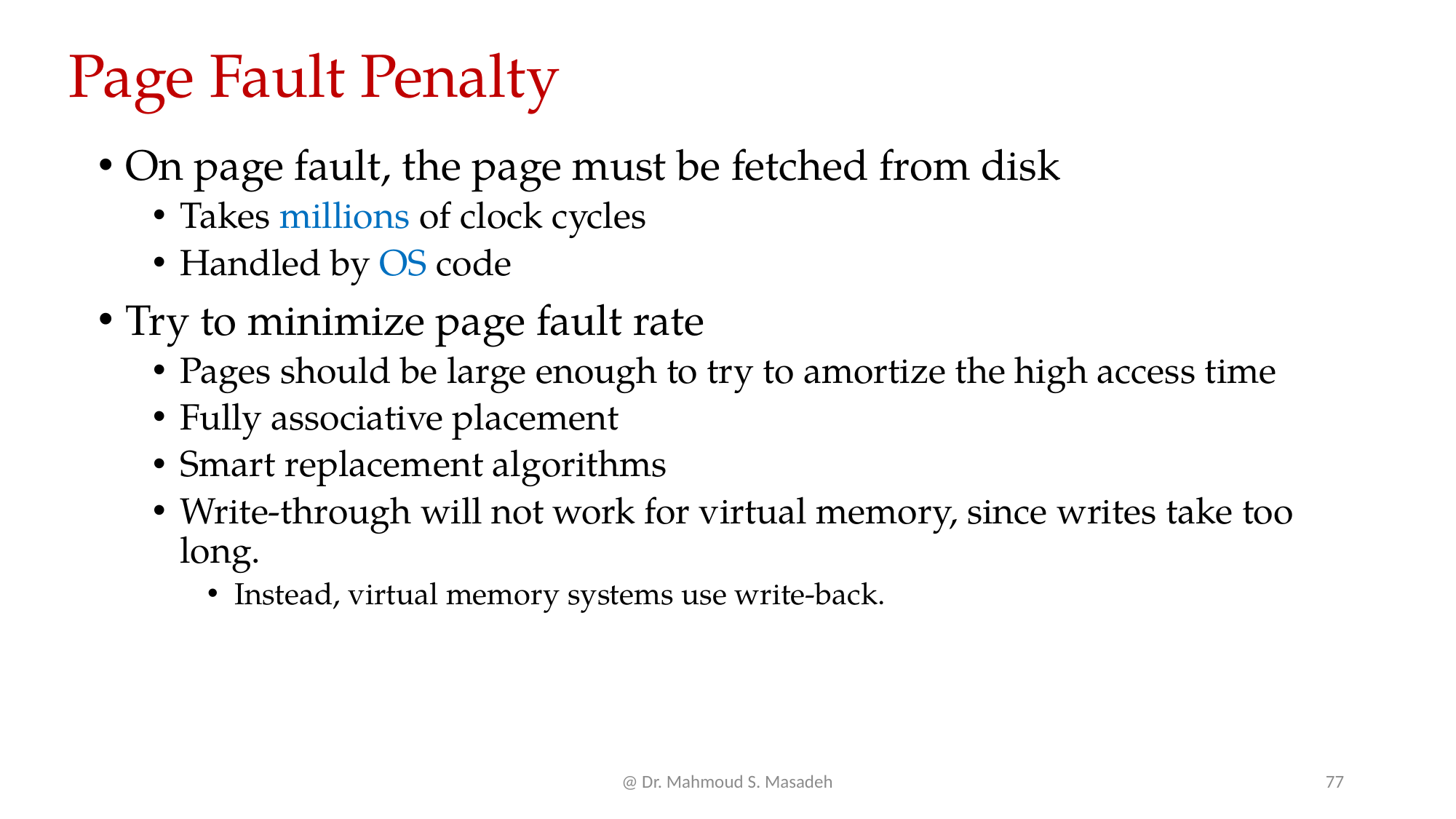

# Page Fault Penalty
On page fault, the page must be fetched from disk
Takes millions of clock cycles
Handled by OS code
Try to minimize page fault rate
Pages should be large enough to try to amortize the high access time
Fully associative placement
Smart replacement algorithms
Write-through will not work for virtual memory, since writes take too long.
Instead, virtual memory systems use write-back.
@ Dr. Mahmoud S. Masadeh
77